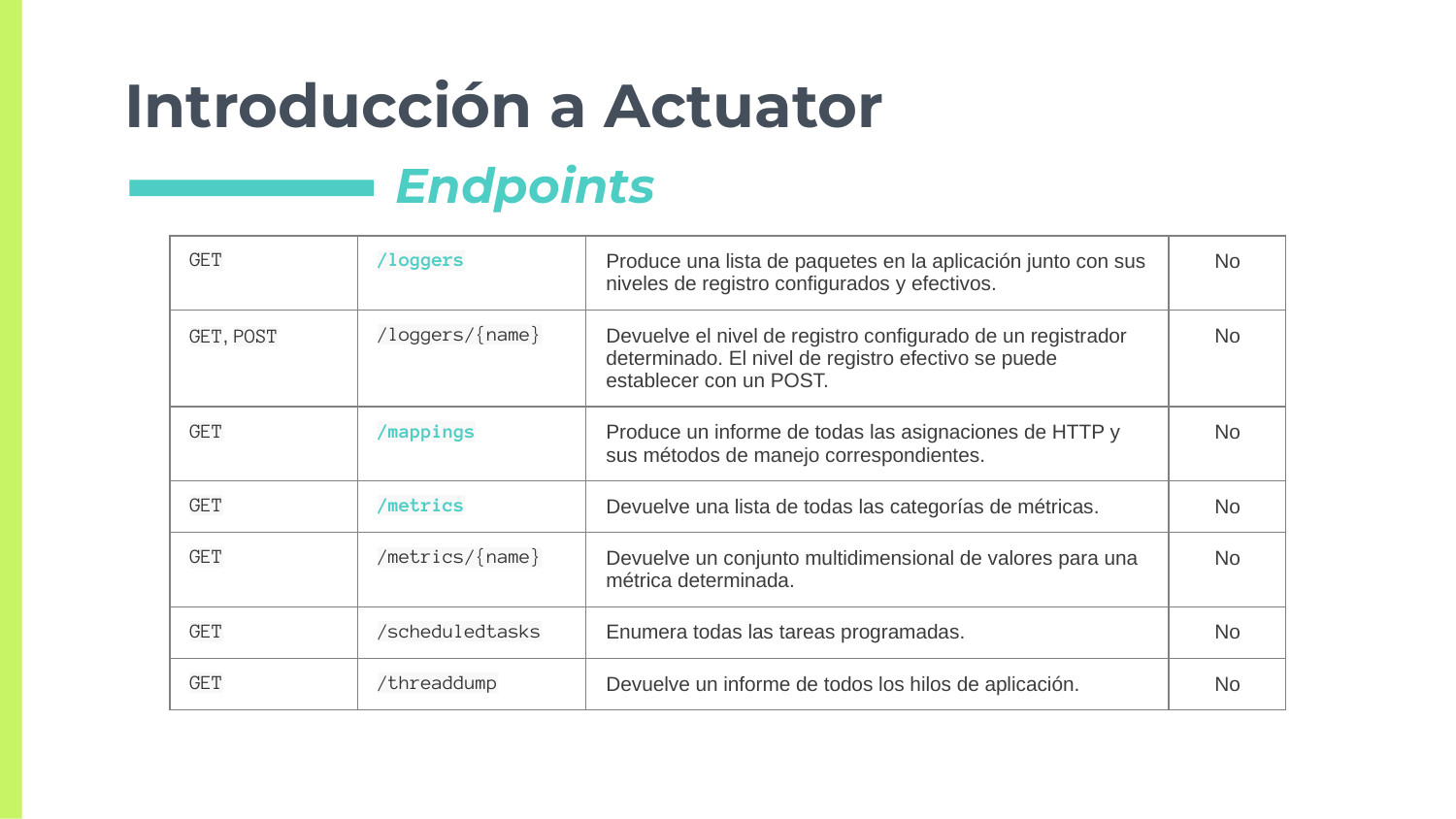

# Introducción a Actuator
Endpoints
| GET | /loggers | Produce una lista de paquetes en la aplicación junto con sus niveles de registro configurados y efectivos. | No |
| --- | --- | --- | --- |
| GET, POST | /loggers/{name} | Devuelve el nivel de registro configurado de un registrador determinado. El nivel de registro efectivo se puede establecer con un POST. | No |
| GET | /mappings | Produce un informe de todas las asignaciones de HTTP y sus métodos de manejo correspondientes. | No |
| GET | /metrics | Devuelve una lista de todas las categorías de métricas. | No |
| GET | /metrics/{name} | Devuelve un conjunto multidimensional de valores para una métrica determinada. | No |
| GET | /scheduledtasks | Enumera todas las tareas programadas. | No |
| GET | /threaddump | Devuelve un informe de todos los hilos de aplicación. | No |